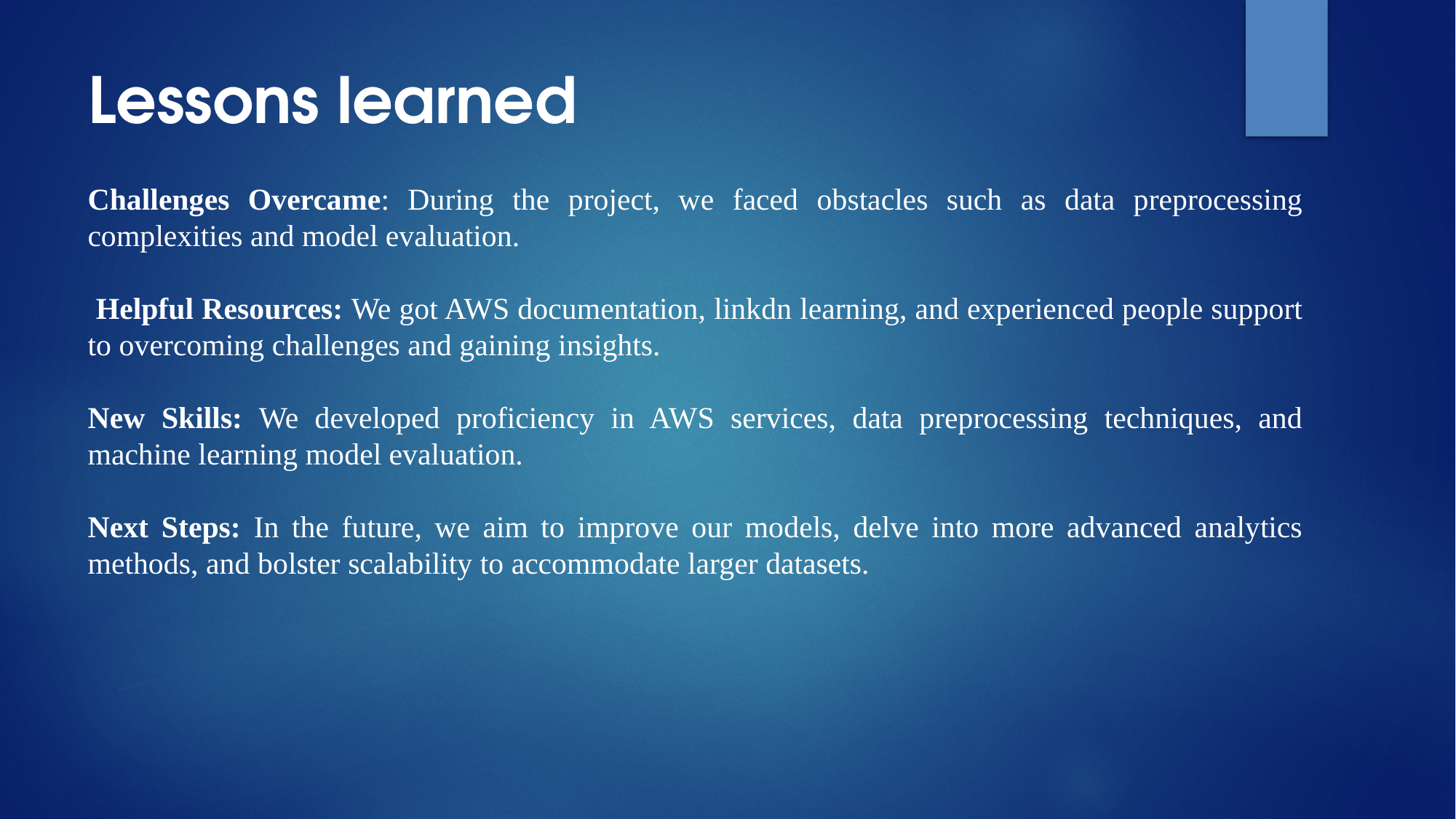

# Lessons learned
Challenges Overcame: During the project, we faced obstacles such as data preprocessing complexities and model evaluation.

 Helpful Resources: We got AWS documentation, linkdn learning, and experienced people support to overcoming challenges and gaining insights.

New Skills: We developed proficiency in AWS services, data preprocessing techniques, and machine learning model evaluation.

Next Steps: In the future, we aim to improve our models, delve into more advanced analytics methods, and bolster scalability to accommodate larger datasets.